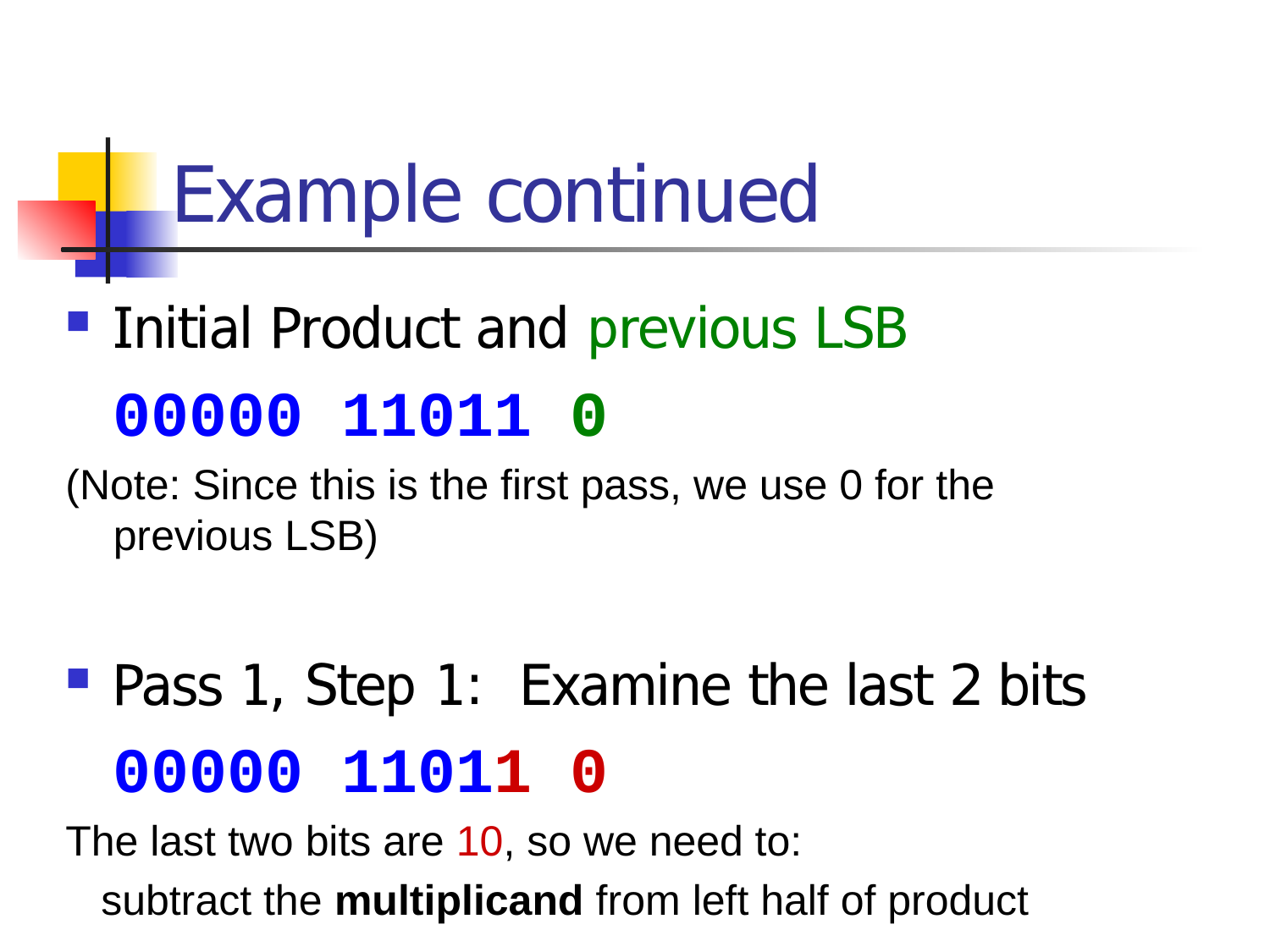

# Example continued
Initial Product and previous LSB
	00000 11011 0
(Note: Since this is the first pass, we use 0 for the previous LSB)

Pass 1, Step 1:  Examine the last 2 bits
	00000 11011 0
The last two bits are 10, so we need to:
   subtract the multiplicand from left half of product